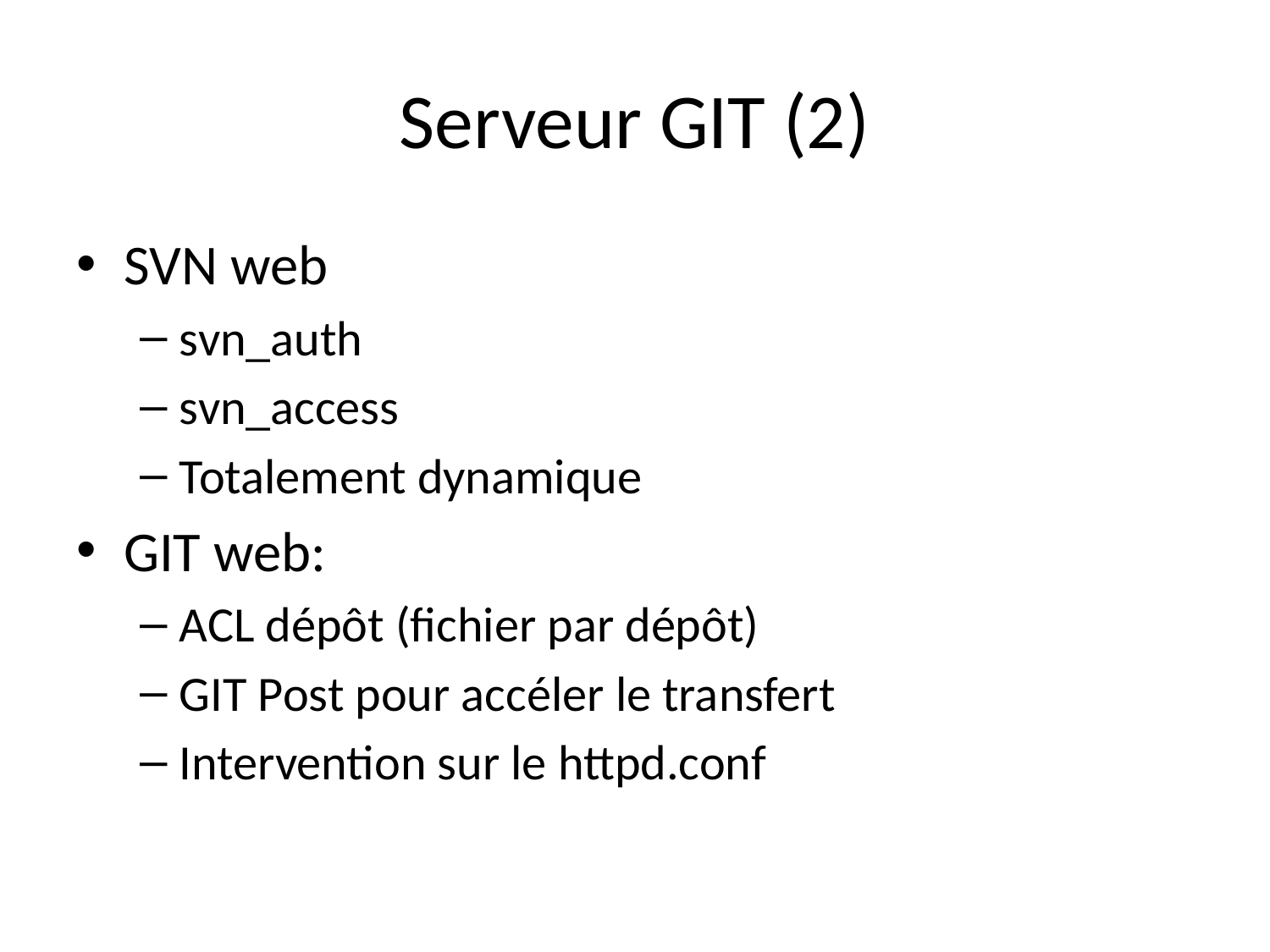

# Serveur GIT (2)
SVN web
svn_auth
svn_access
Totalement dynamique
GIT web:
ACL dépôt (fichier par dépôt)
GIT Post pour accéler le transfert
Intervention sur le httpd.conf